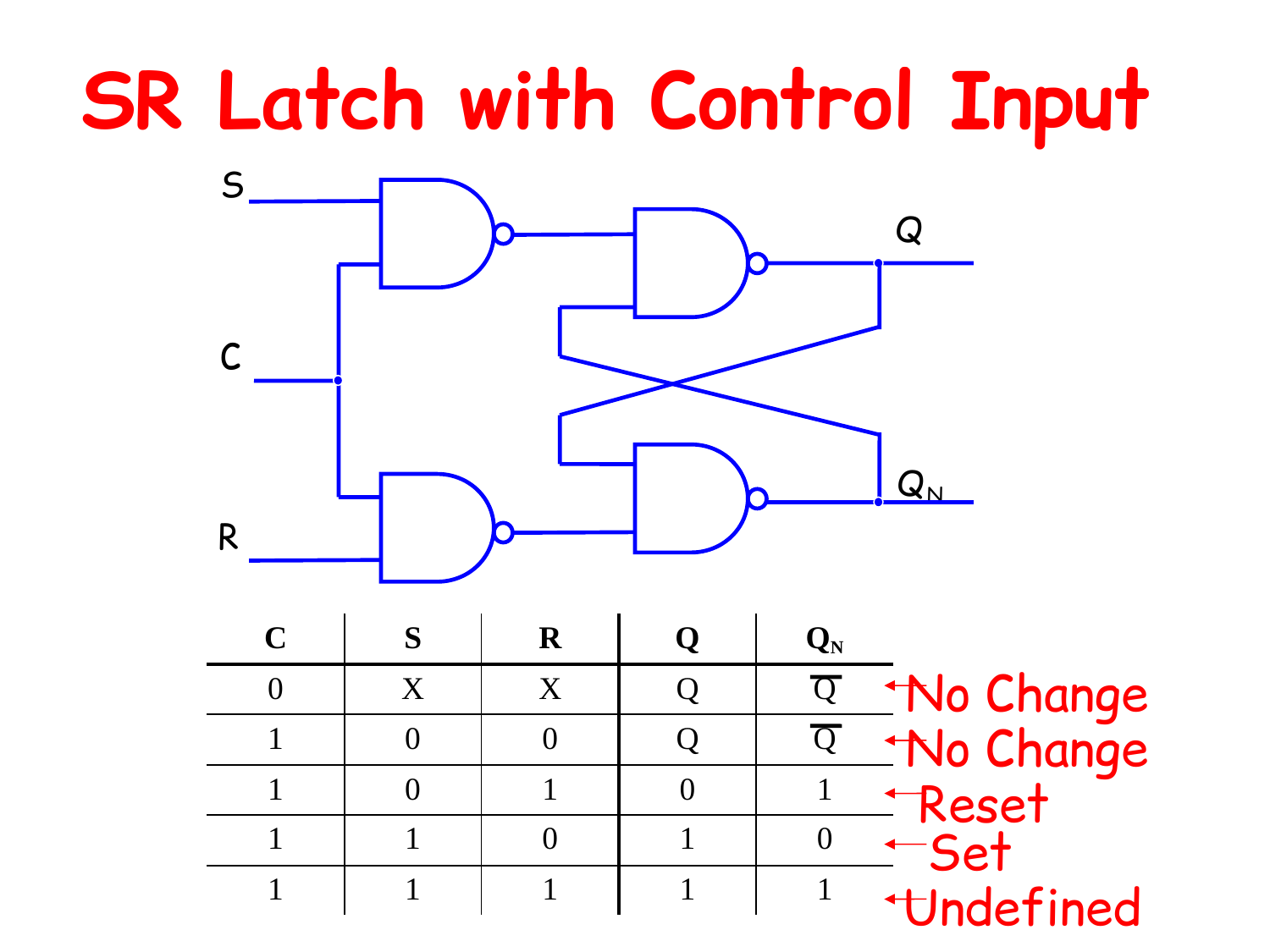

# SR Latch with Control Input
S

Q

C

QN

R

| C | S | R | Q | QN |
| --- | --- | --- | --- | --- |
| 0 | X | X | Q | Q |
| 1 | 0 | 0 | Q | Q |
| 1 | 0 | 1 | 0 | 1 |
| 1 | 1 | 0 | 1 | 0 |
| 1 | 1 | 1 | 1 | 1 |
No Change

No Change

Reset

Set

Undefined